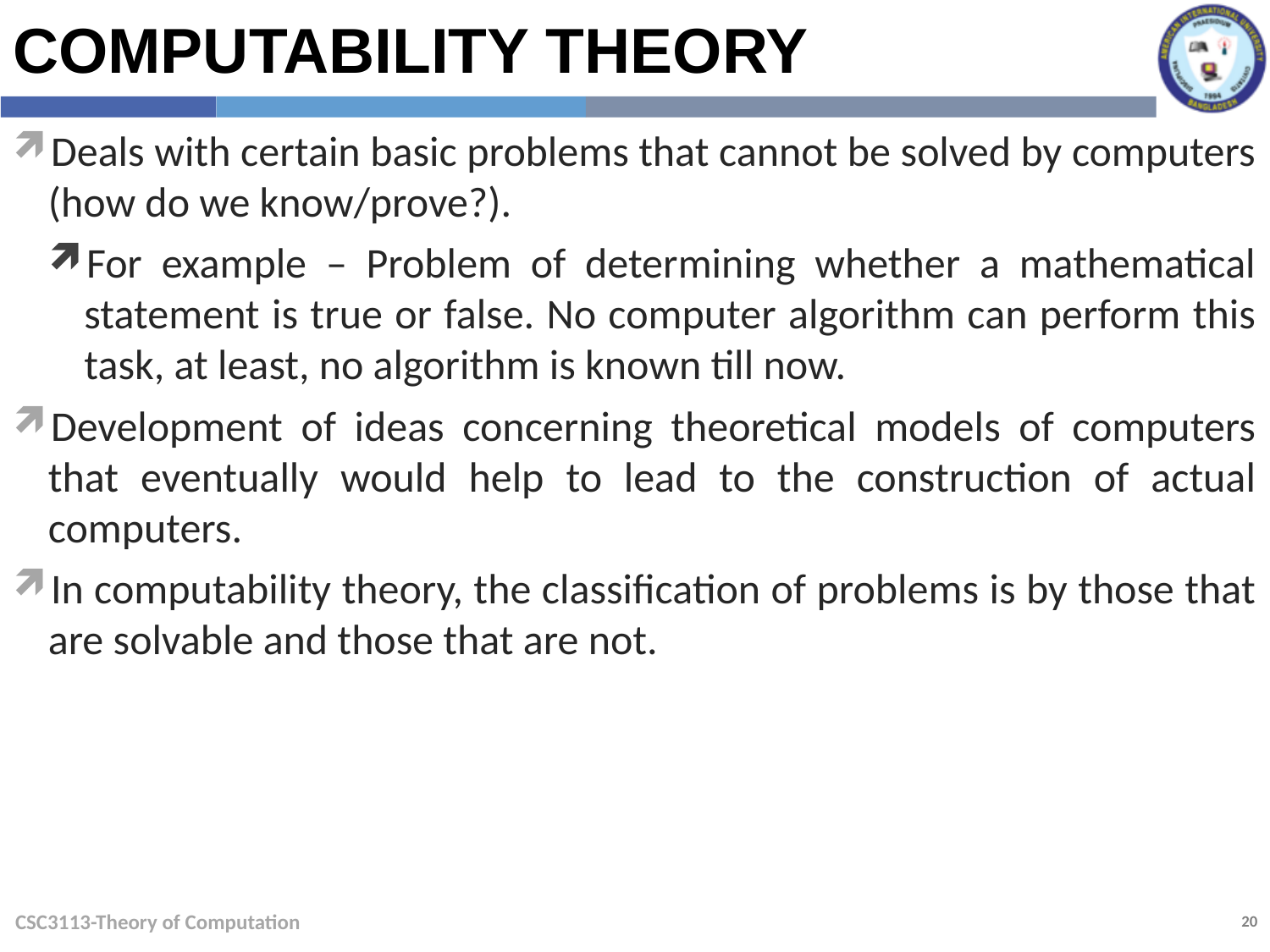

Computability Theory
Deals with certain basic problems that cannot be solved by computers (how do we know/prove?).
For example – Problem of determining whether a mathematical statement is true or false. No computer algorithm can perform this task, at least, no algorithm is known till now.
Development of ideas concerning theoretical models of computers that eventually would help to lead to the construction of actual computers.
In computability theory, the classification of problems is by those that are solvable and those that are not.

CSC3113-Theory of Computation